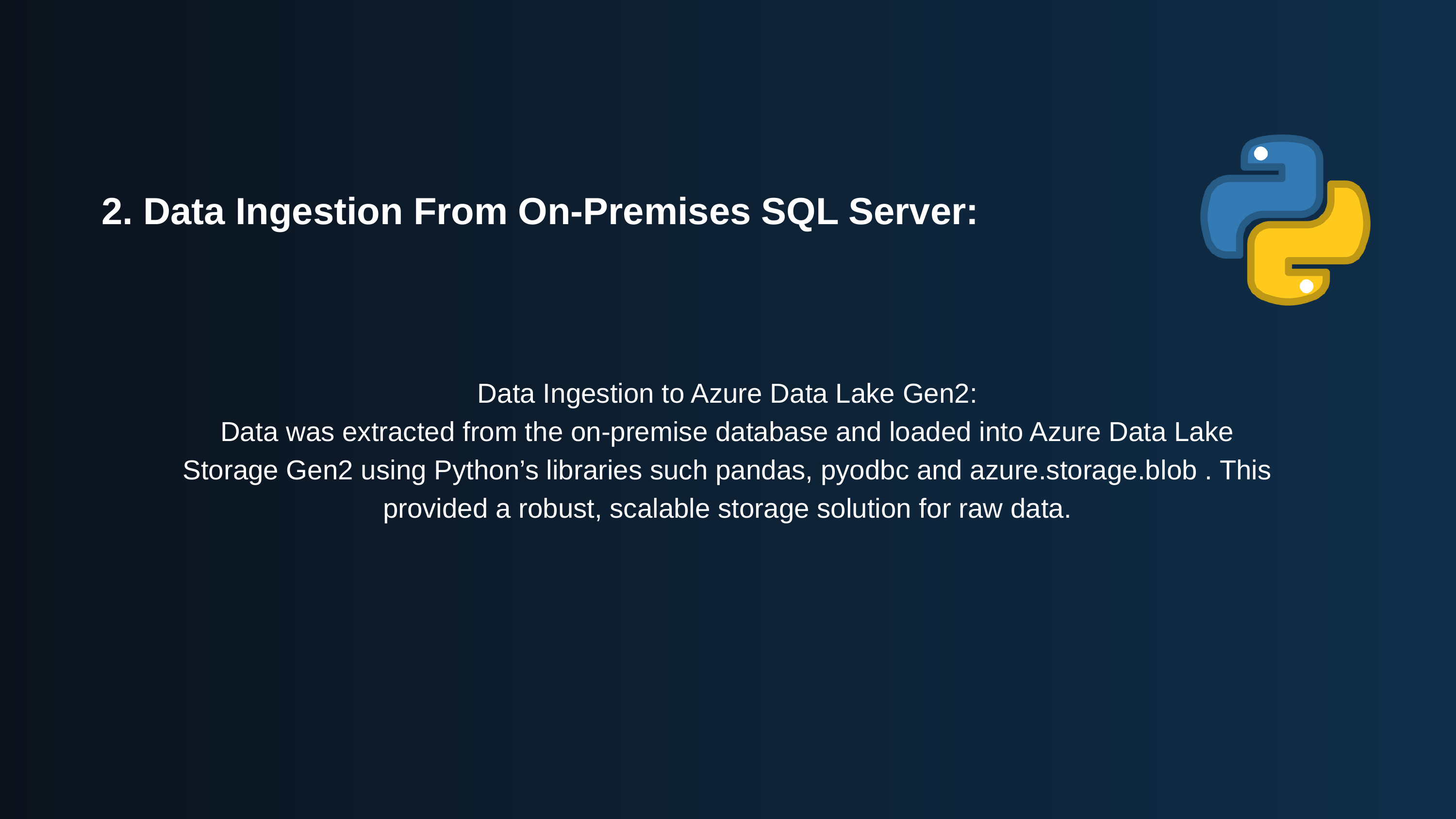

2. Data Ingestion From On-Premises SQL Server:
Data Ingestion to Azure Data Lake Gen2:
Data was extracted from the on-premise database and loaded into Azure Data Lake Storage Gen2 using Python’s libraries such pandas, pyodbc and azure.storage.blob . This provided a robust, scalable storage solution for raw data.